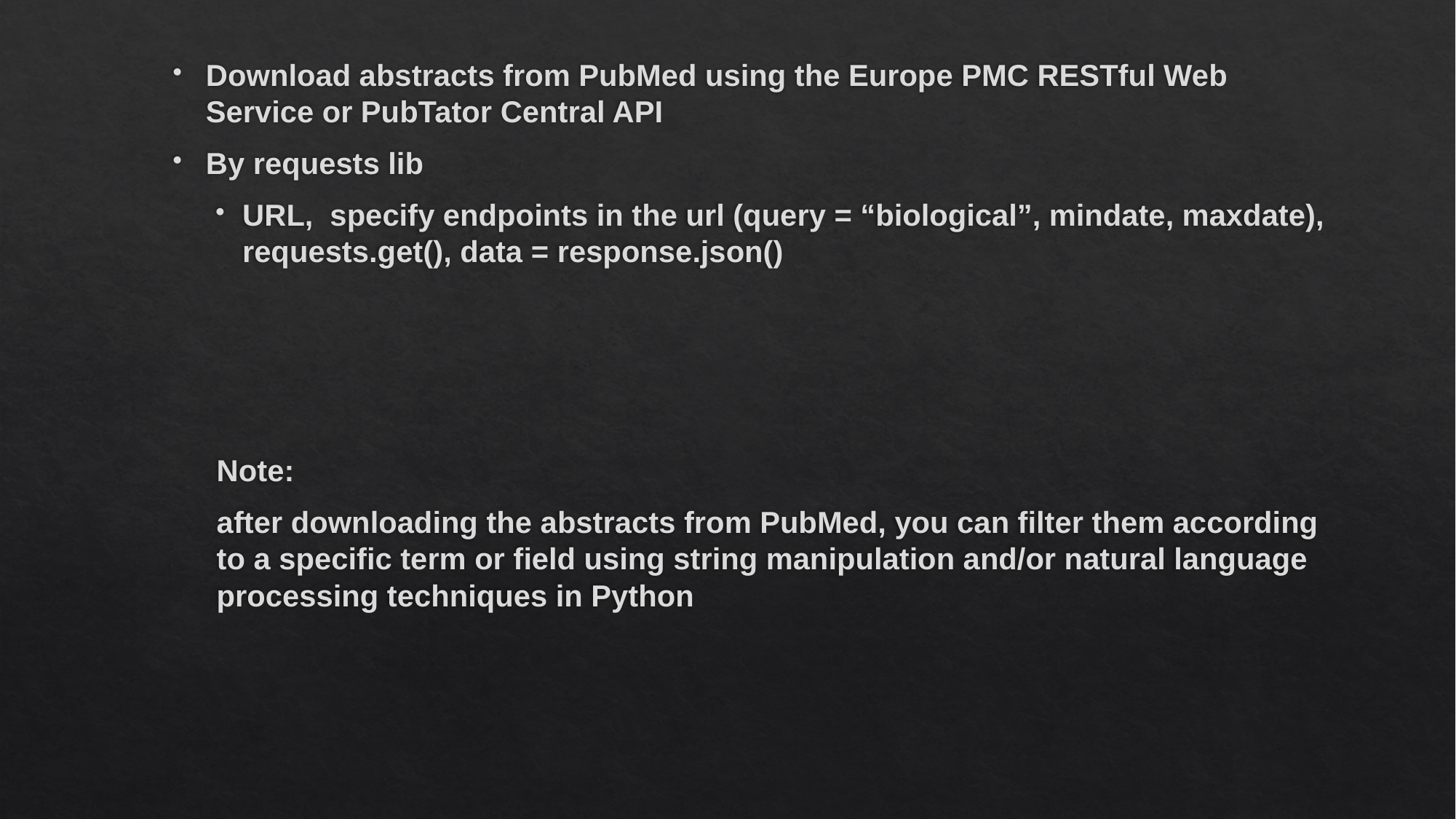

Download abstracts from PubMed using the Europe PMC RESTful Web Service or PubTator Central API
By requests lib
URL,  specify endpoints in the url (query = “biological”, mindate, maxdate), requests.get(), data = response.json()

Note:
after downloading the abstracts from PubMed, you can filter them according to a specific term or field using string manipulation and/or natural language processing techniques in Python